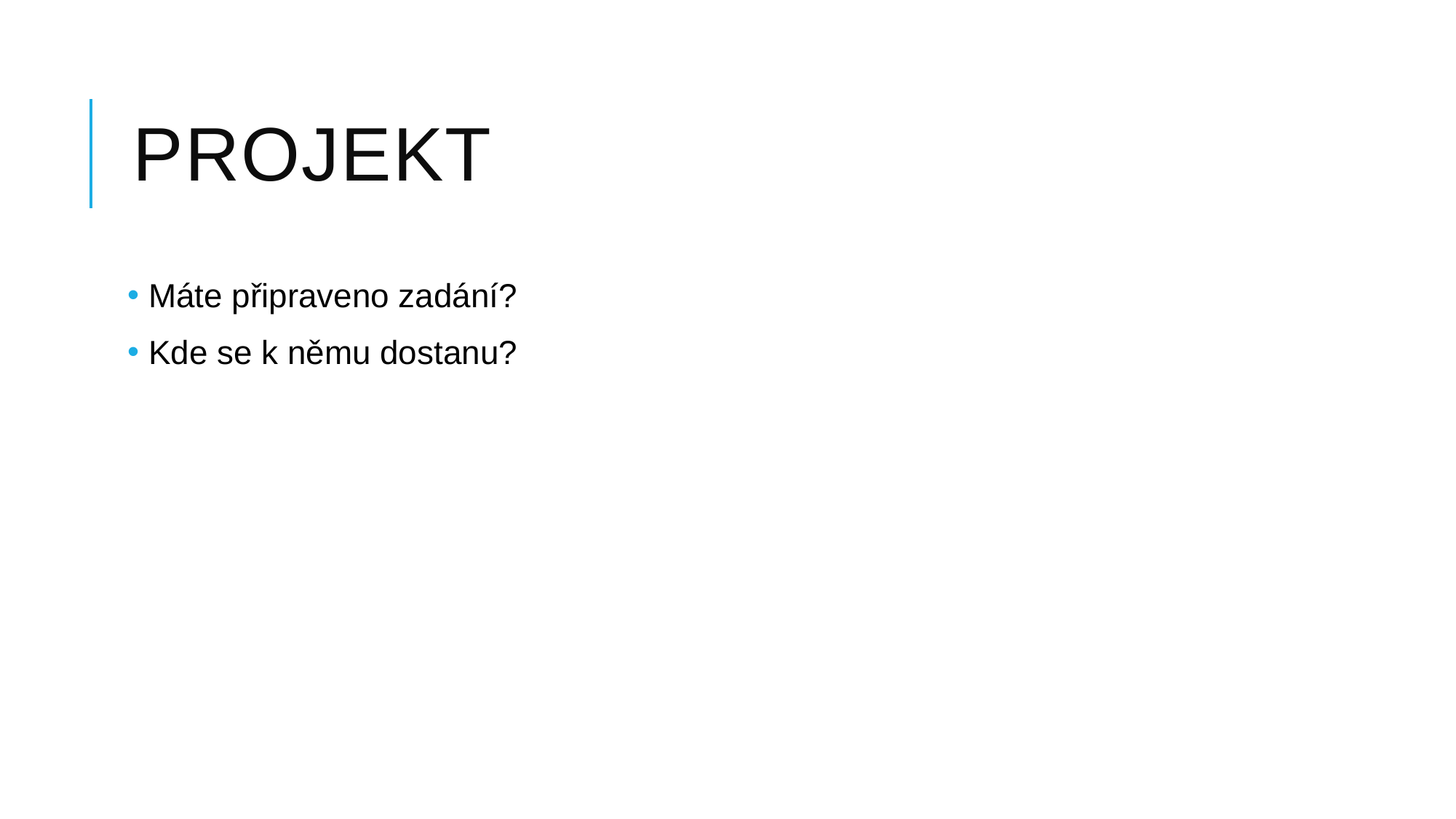

# Projekt
 Máte připraveno zadání?
 Kde se k němu dostanu?